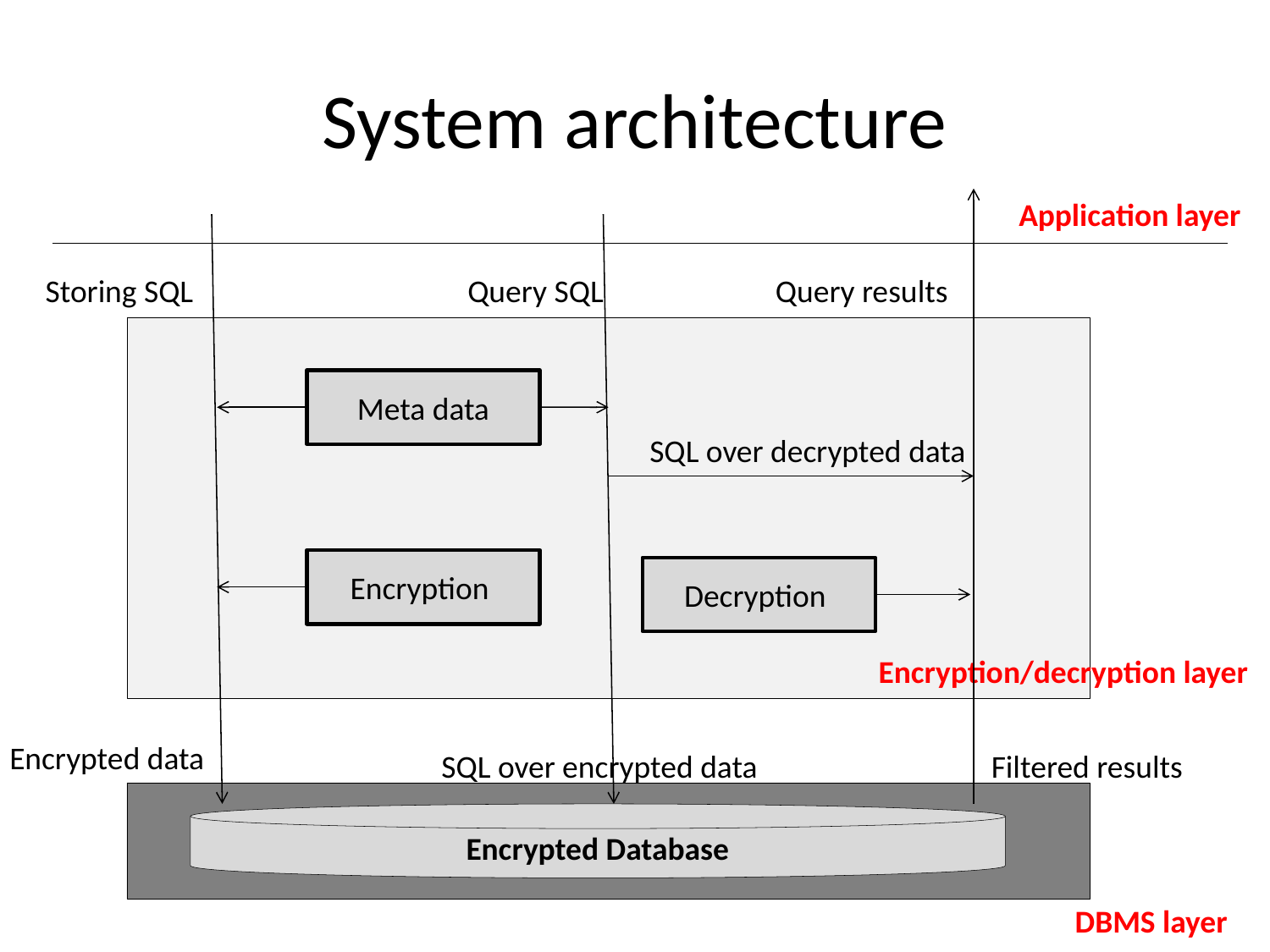

# System architecture
Application layer
Storing SQL
Query SQL
Query results

Meta data
SQL over decrypted data
Encryption
Decryption
Encryption/decryption layer
Encrypted data
SQL over encrypted data
Filtered results

Encrypted Database
DBMS layer